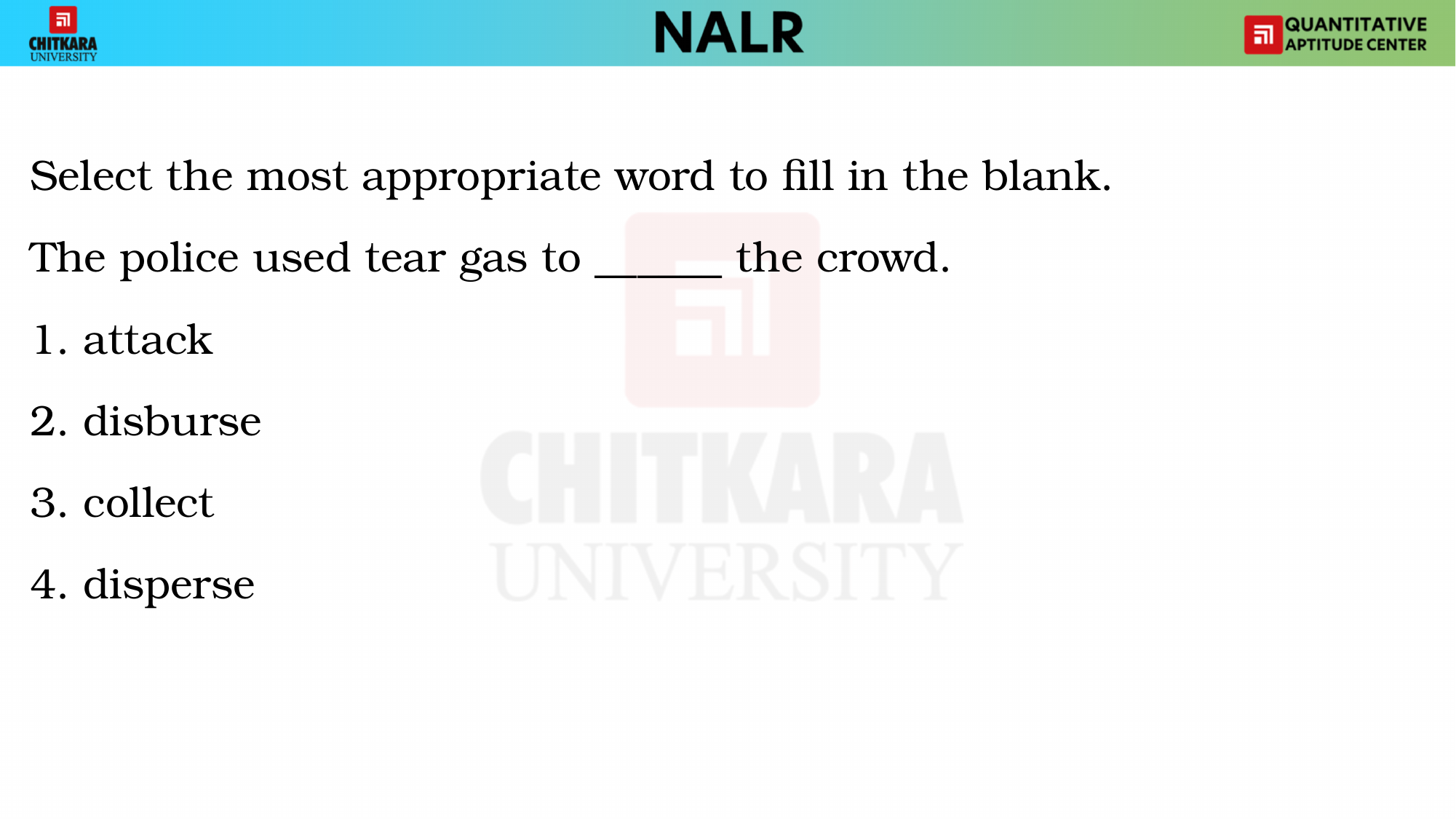

Select the most appropriate word to ﬁll in the blank.
The police used tear gas to ______ the crowd.
1. attack
2. disburse
3. collect
4. disperse